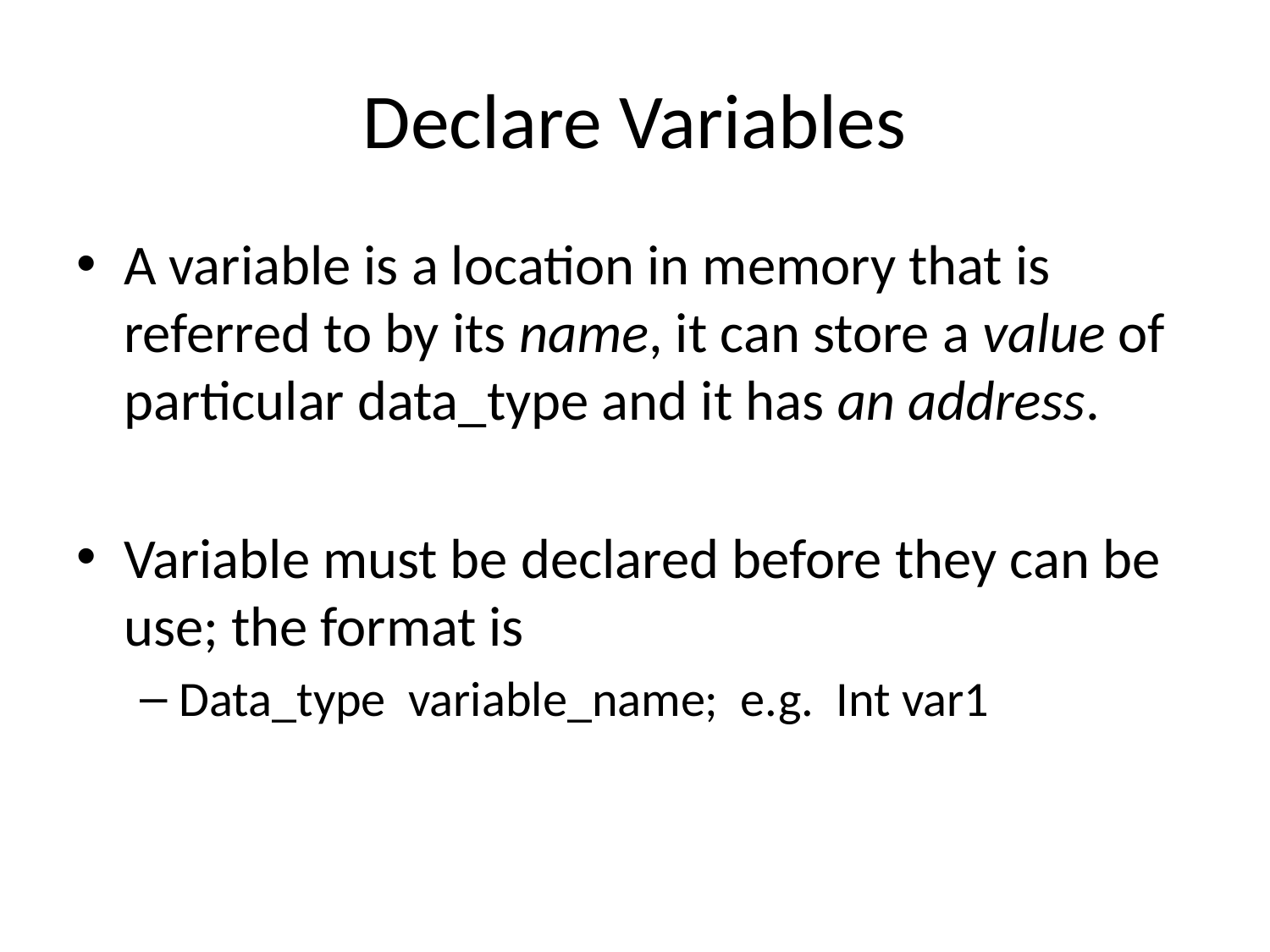

# Declare Variables
A variable is a location in memory that is referred to by its name, it can store a value of particular data_type and it has an address.

Variable must be declared before they can be use; the format is
Data_type  variable_name;  e.g.  Int var1